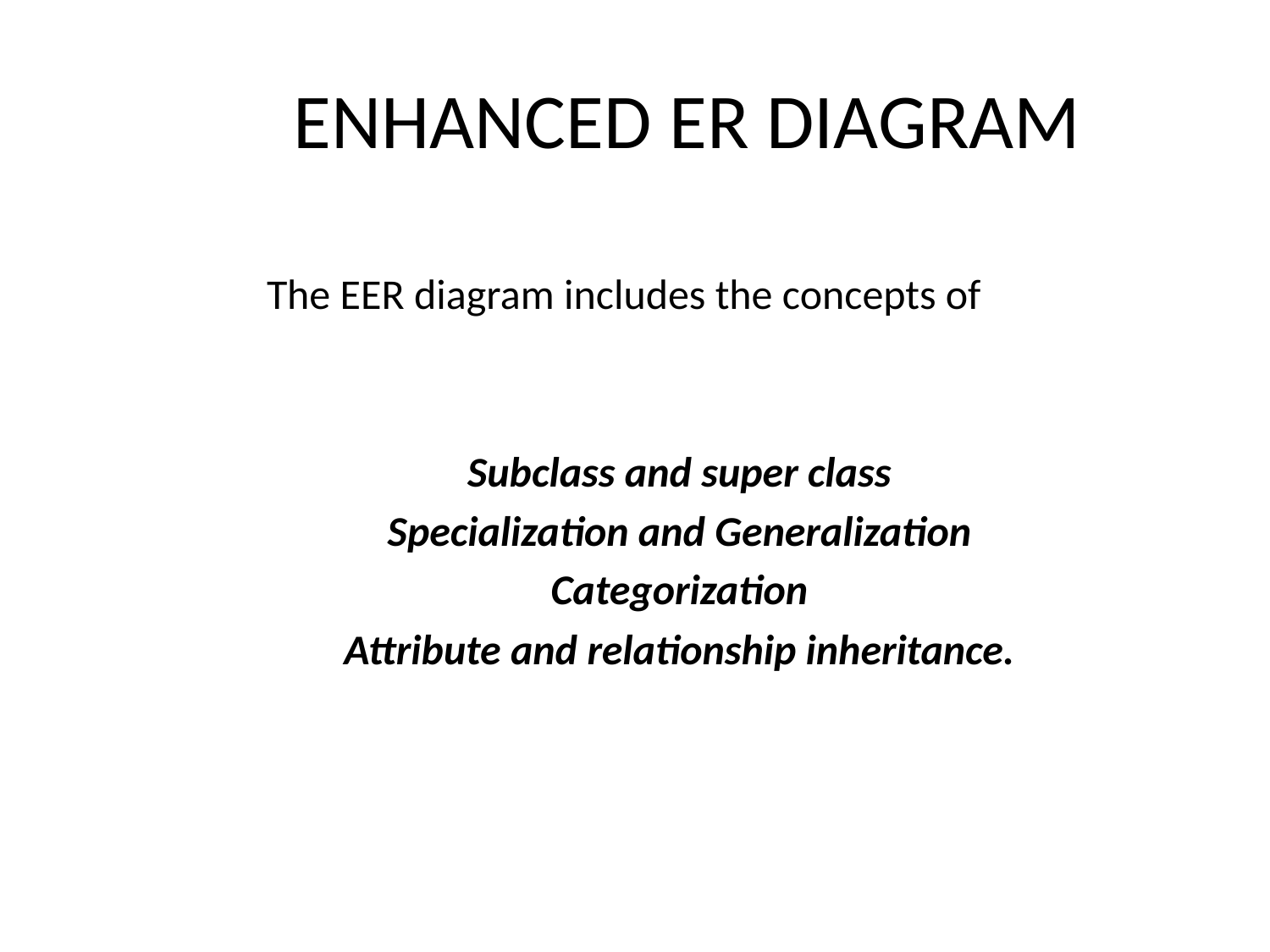

# ENHANCED ER DIAGRAM

          The EER diagram includes the concepts of

Subclass and super class
Specialization and Generalization
Categorization
Attribute and relationship inheritance.